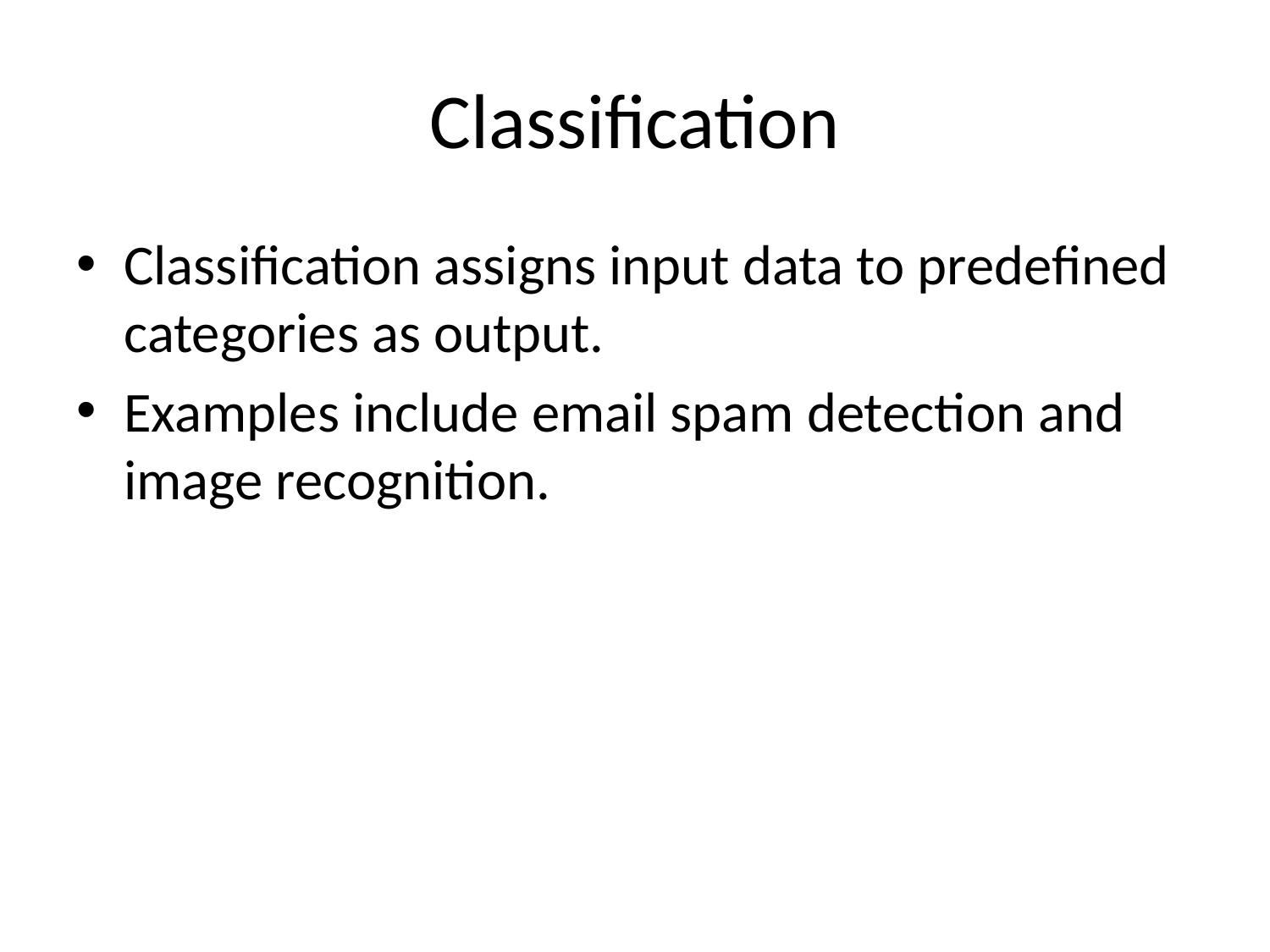

# Classification
Classification assigns input data to predefined categories as output.
Examples include email spam detection and image recognition.